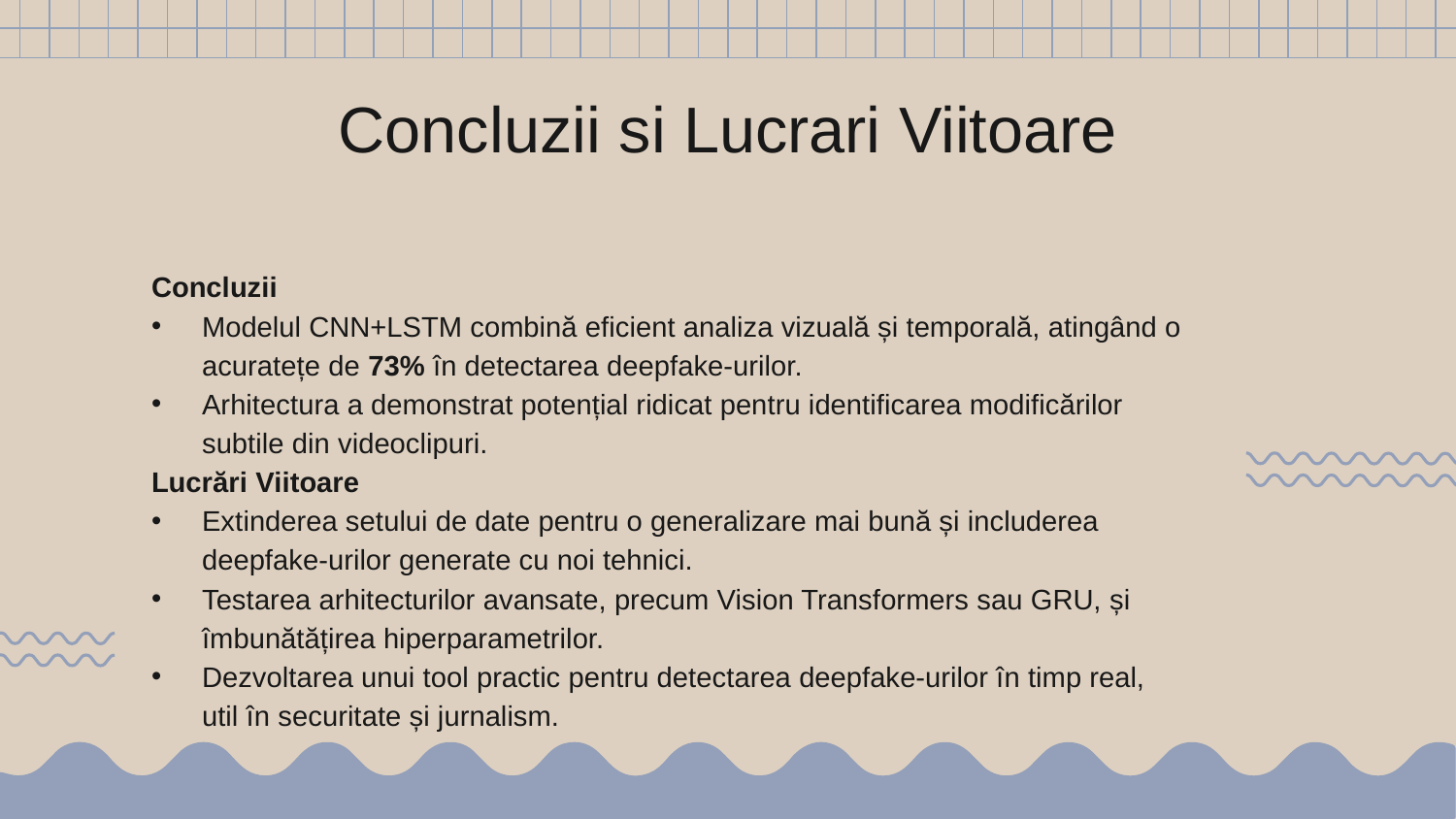

# Concluzii si Lucrari Viitoare
Concluzii
Modelul CNN+LSTM combină eficient analiza vizuală și temporală, atingând o acuratețe de 73% în detectarea deepfake-urilor.
Arhitectura a demonstrat potențial ridicat pentru identificarea modificărilor subtile din videoclipuri.
Lucrări Viitoare
Extinderea setului de date pentru o generalizare mai bună și includerea deepfake-urilor generate cu noi tehnici.
Testarea arhitecturilor avansate, precum Vision Transformers sau GRU, și îmbunătățirea hiperparametrilor.
Dezvoltarea unui tool practic pentru detectarea deepfake-urilor în timp real, util în securitate și jurnalism.